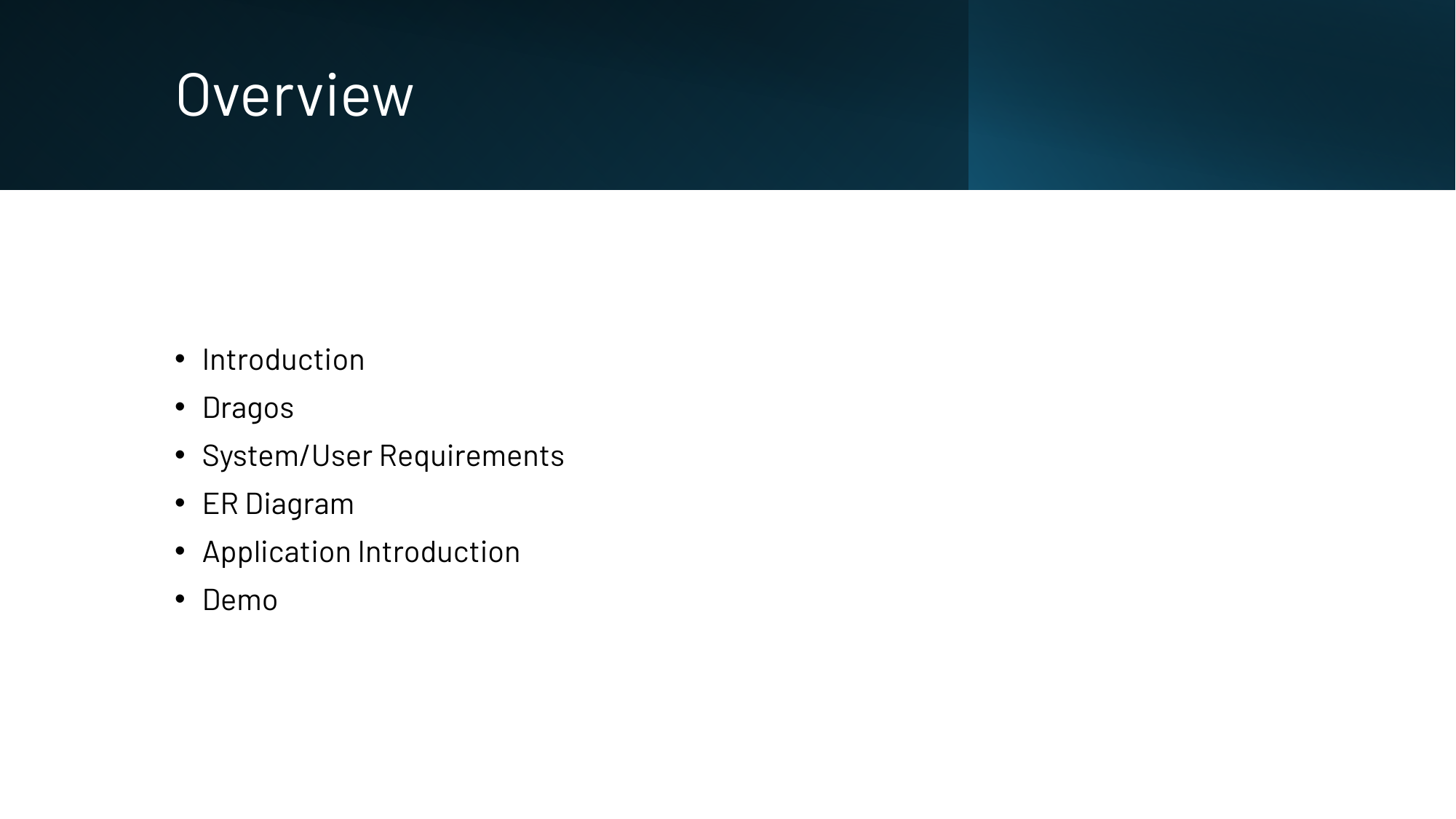

# Overview
Introduction
Dragos
System/User Requirements
ER Diagram
Application Introduction
Demo